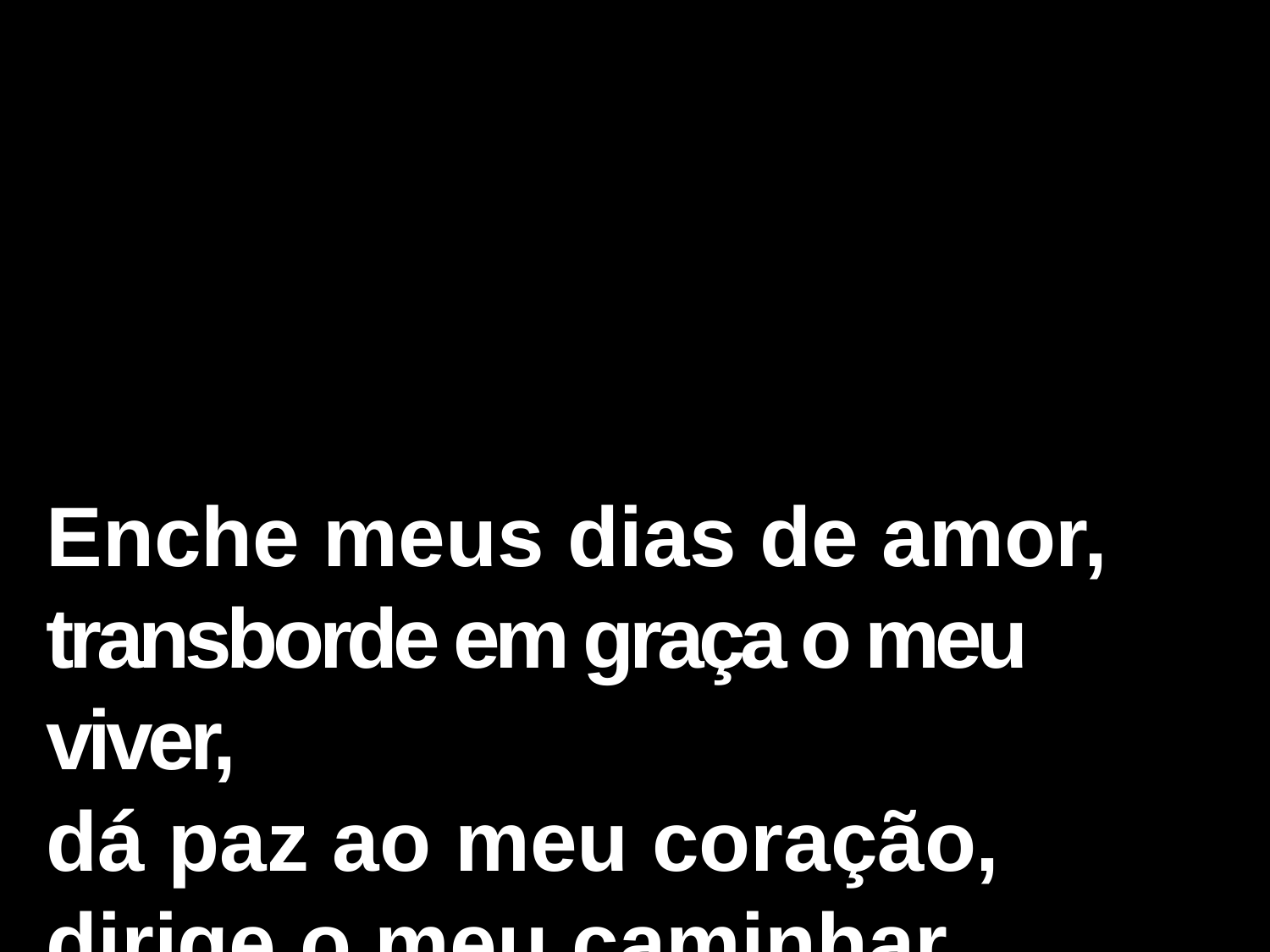

Enche meus dias de amor,
transborde em graça o meu viver,
dá paz ao meu coração,
dirige o meu caminhar.